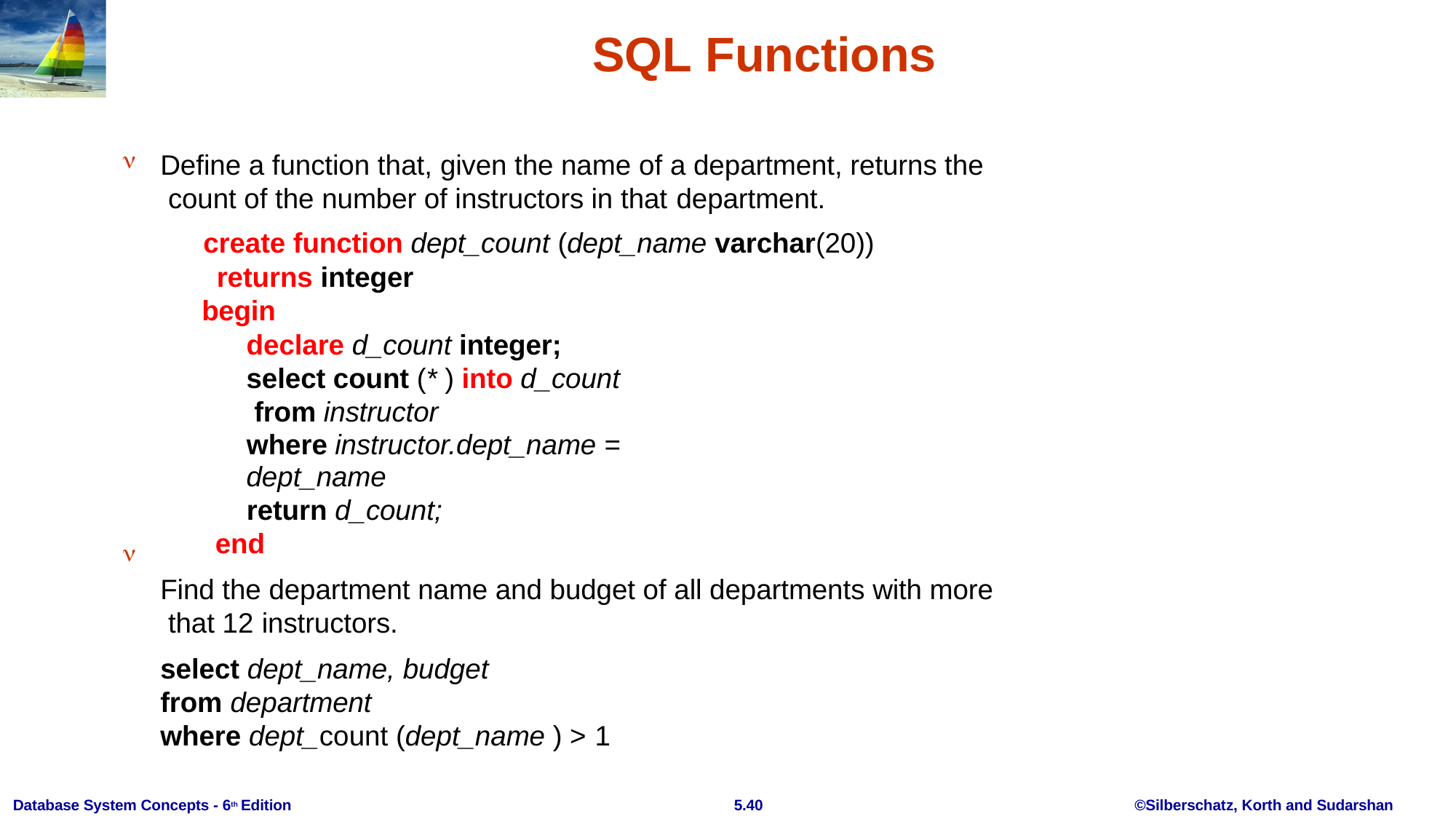

# SQL Functions
ν
Define a function that, given the name of a department, returns the  count of the number of instructors in that department.
create function dept_count (dept_name varchar(20))  returns integer
begin
declare d_count integer;  select count (* ) into d_count  from instructor
where instructor.dept_name = dept_name
return d_count;
end
Find the department name and budget of all departments with more  that 12 instructors.
select dept_name, budget
from department
where dept_count (dept_name ) > 1
ν
Database System Concepts - 6th Edition
5.40
©Silberschatz, Korth and Sudarshan